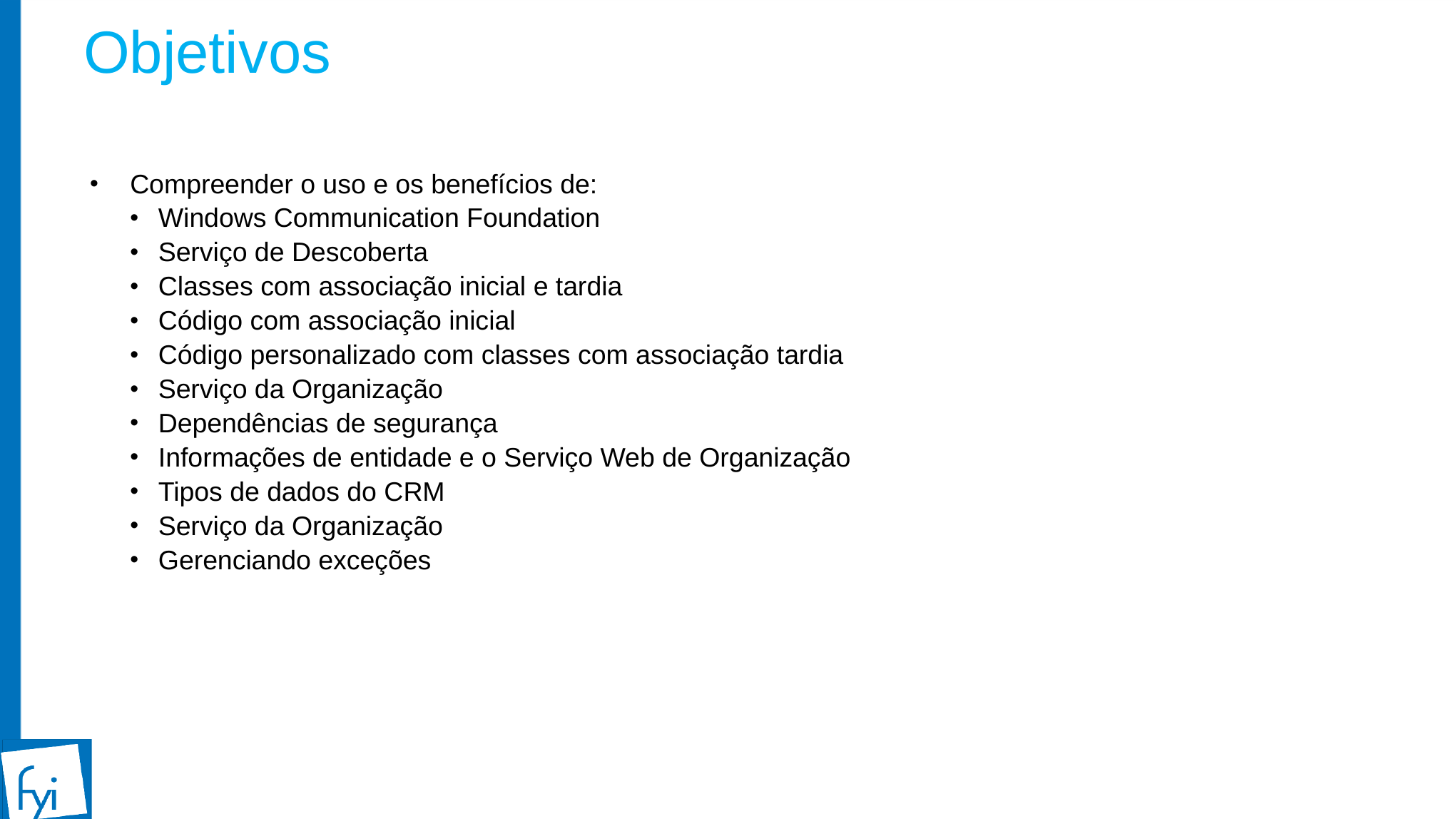

# Objetivos
Compreender o uso e os benefícios de:
Windows Communication Foundation
Serviço de Descoberta
Classes com associação inicial e tardia
Código com associação inicial
Código personalizado com classes com associação tardia
Serviço da Organização
Dependências de segurança
Informações de entidade e o Serviço Web de Organização
Tipos de dados do CRM
Serviço da Organização
Gerenciando exceções